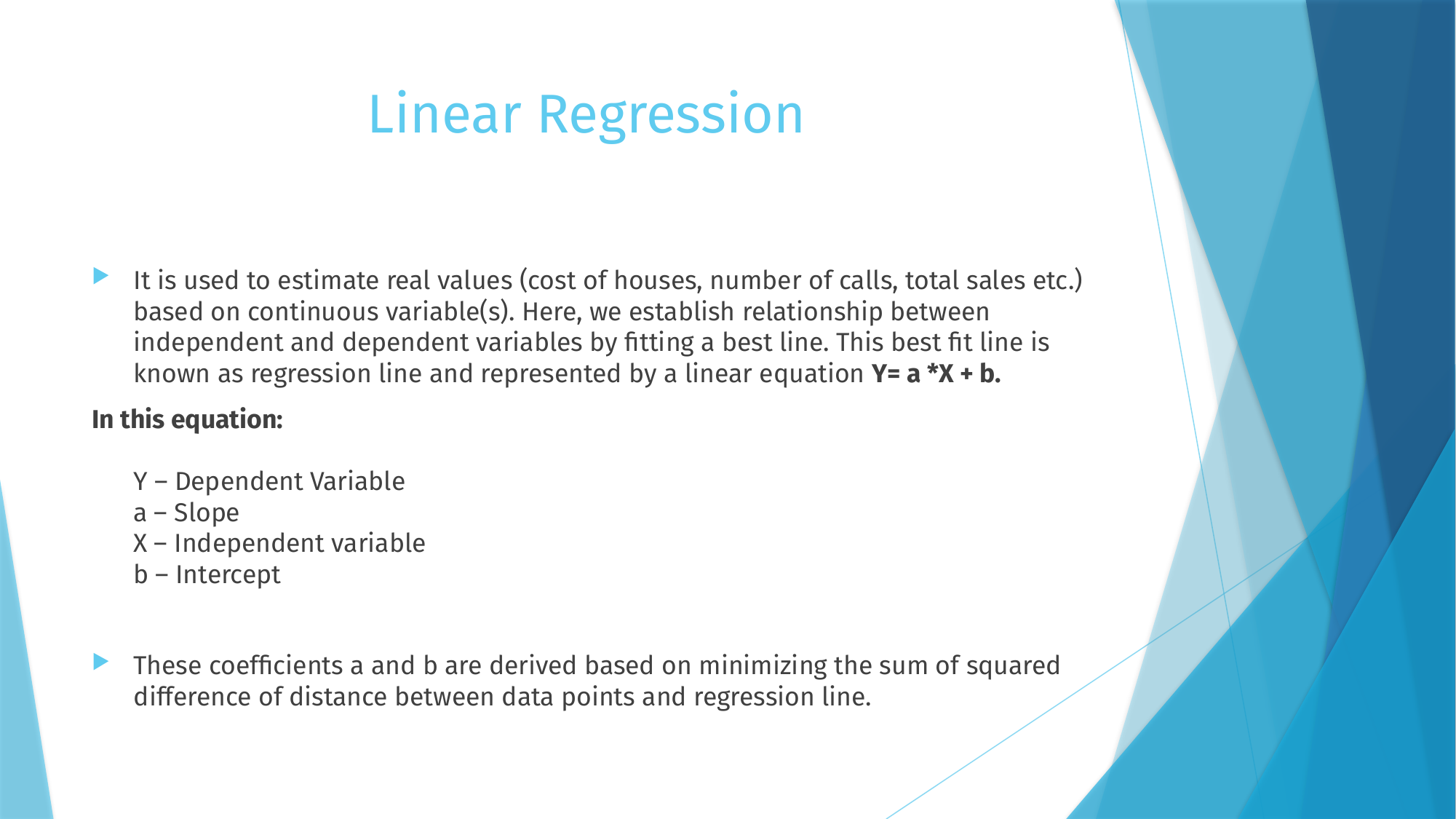

# Linear Regression
It is used to estimate real values (cost of houses, number of calls, total sales etc.) based on continuous variable(s). Here, we establish relationship between independent and dependent variables by fitting a best line. This best fit line is known as regression line and represented by a linear equation Y= a *X + b.
In this equation:

      Y – Dependent Variable
      a – Slope
      X – Independent variable
      b – Intercept

These coefficients a and b are derived based on minimizing the sum of squared difference of distance between data points and regression line.